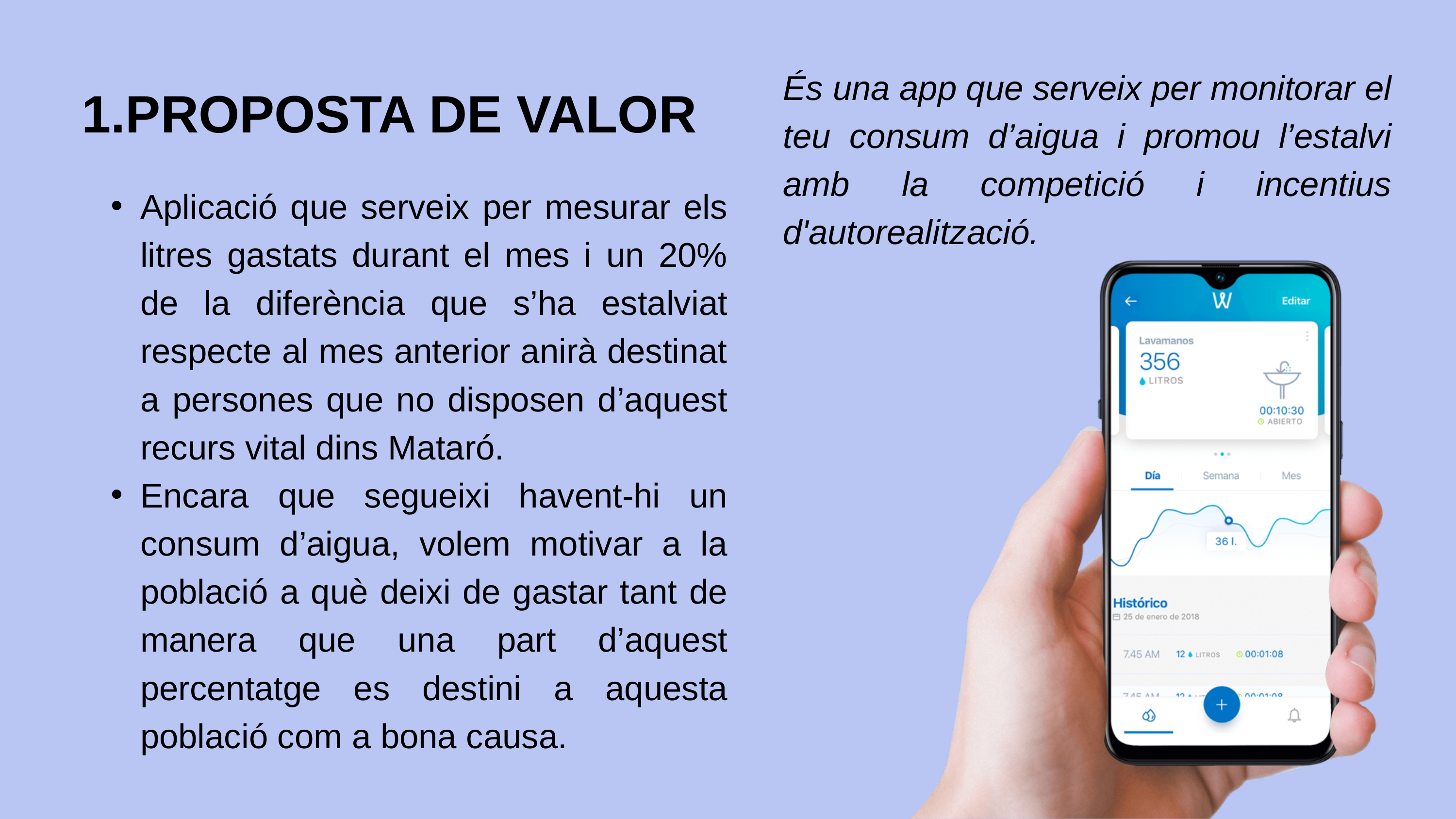

És una app que serveix per monitorar el teu consum d’aigua i promou l’estalvi amb la competició i incentius d'autorealització.
1.PROPOSTA DE VALOR
Aplicació que serveix per mesurar els litres gastats durant el mes i un 20% de la diferència que s’ha estalviat respecte al mes anterior anirà destinat a persones que no disposen d’aquest recurs vital dins Mataró.
Encara que segueixi havent-hi un consum d’aigua, volem motivar a la població a què deixi de gastar tant de manera que una part d’aquest percentatge es destini a aquesta població com a bona causa.